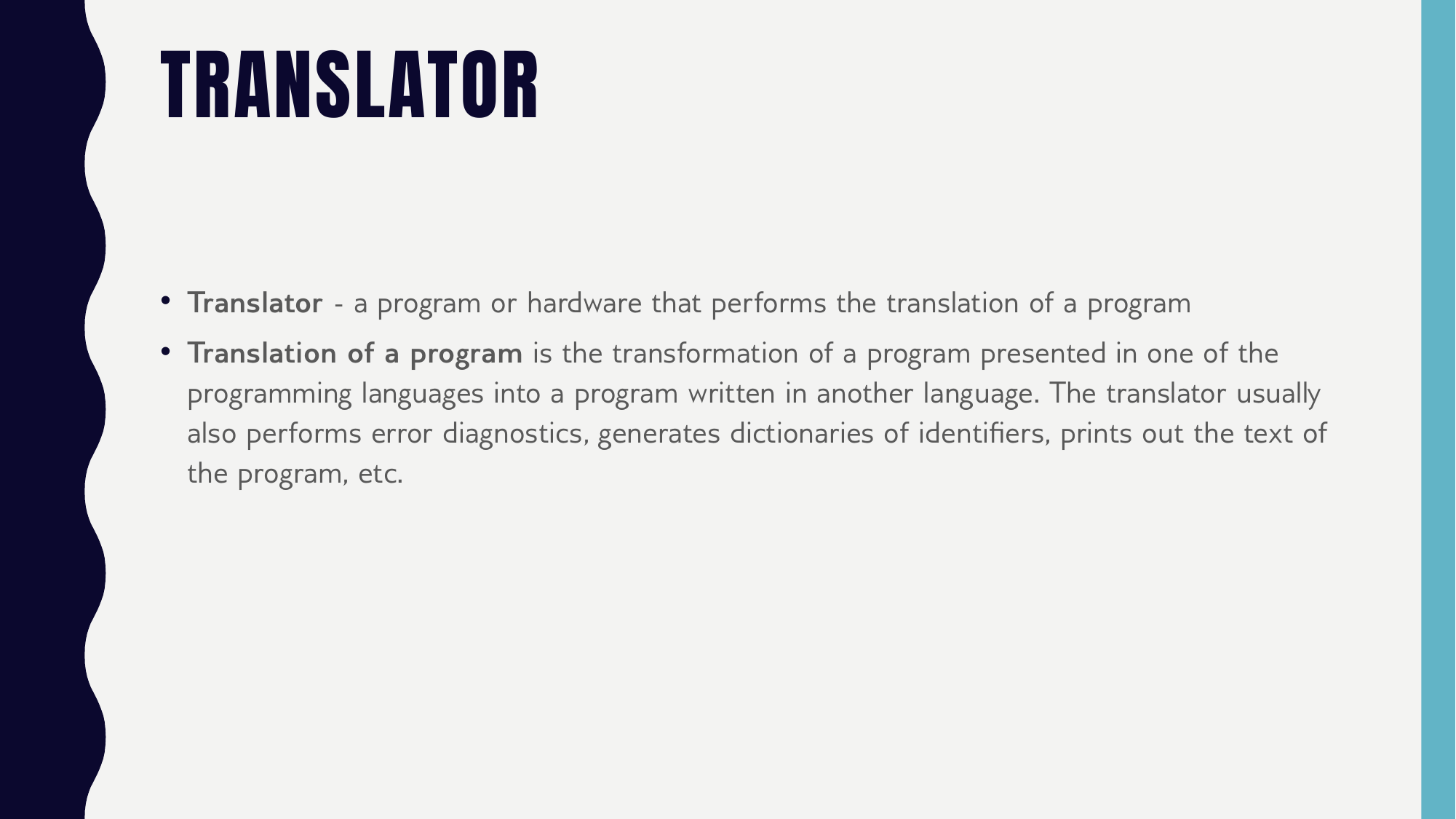

# Translator
Translator - a program or hardware that performs the translation of a program
Translation of a program is the transformation of a program presented in one of the programming languages into a program written in another language. The translator usually also performs error diagnostics, generates dictionaries of identifiers, prints out the text of the program, etc.